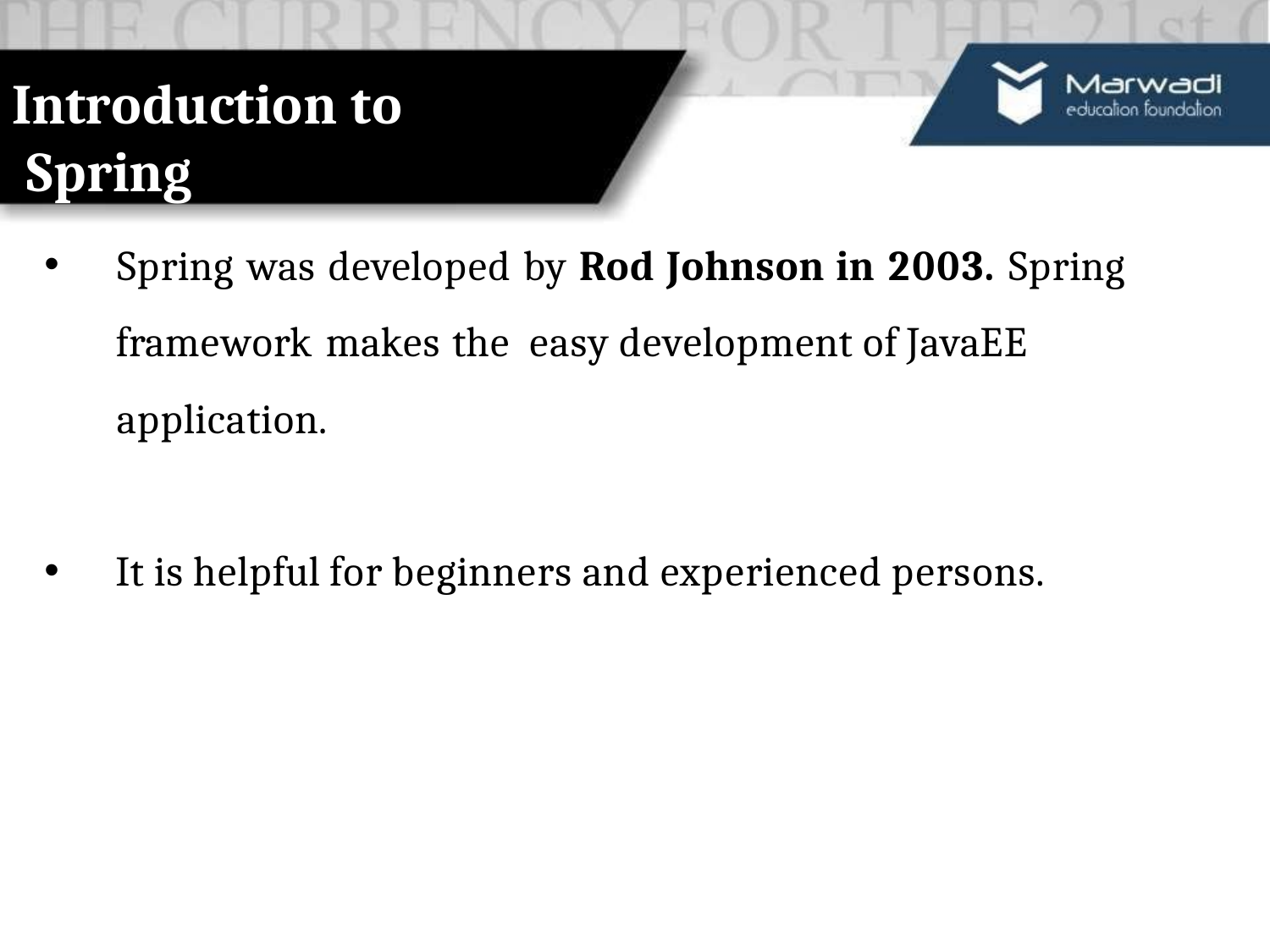

# Introduction to  Spring
Spring was developed by Rod Johnson in 2003. Spring framework makes the  easy development of JavaEE application.

It is helpful for beginners and experienced persons.